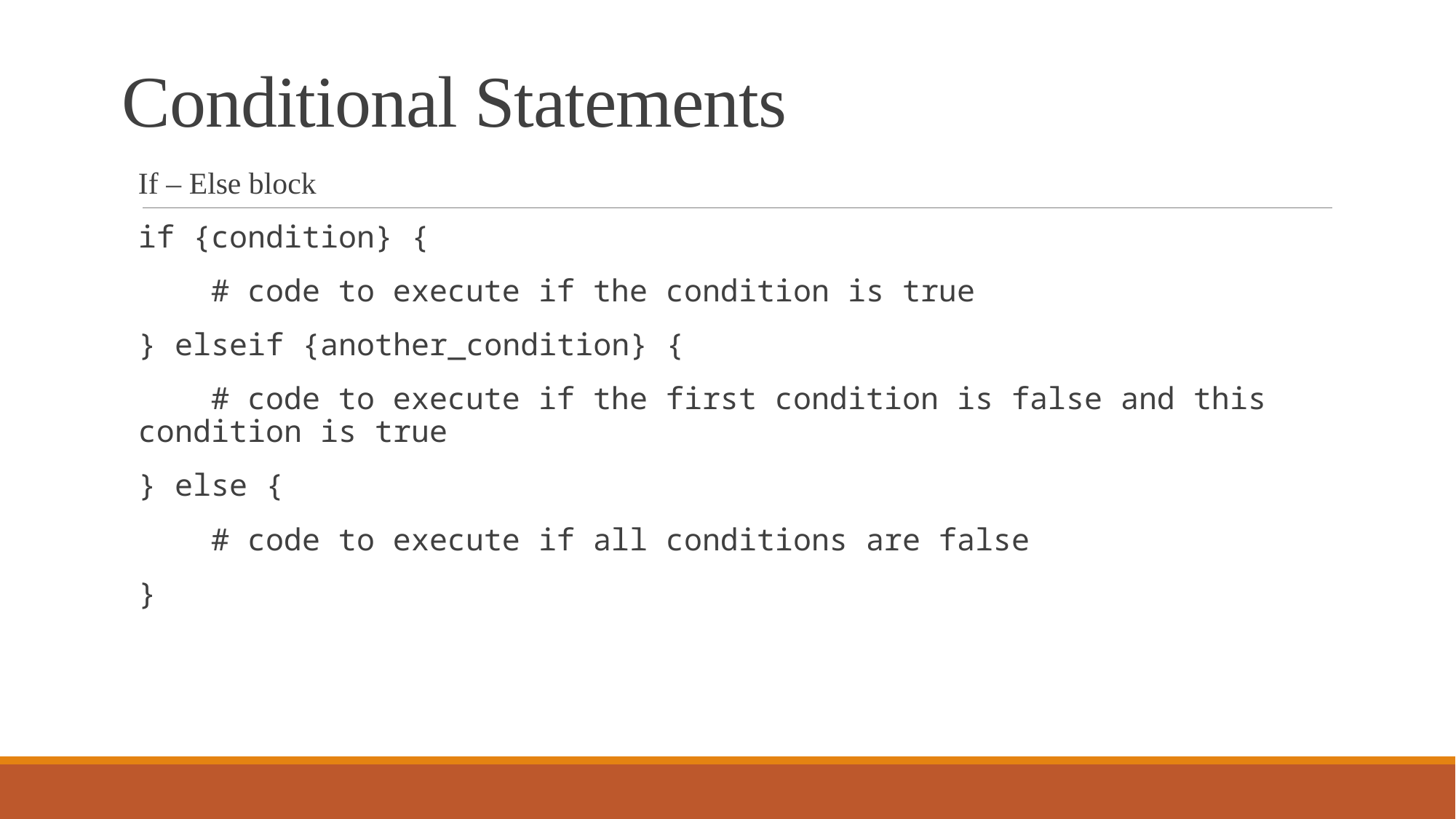

# Conditional Statements
If – Else block
if {condition} {
    # code to execute if the condition is true
} elseif {another_condition} {
    # code to execute if the first condition is false and this condition is true
} else {
    # code to execute if all conditions are false
}